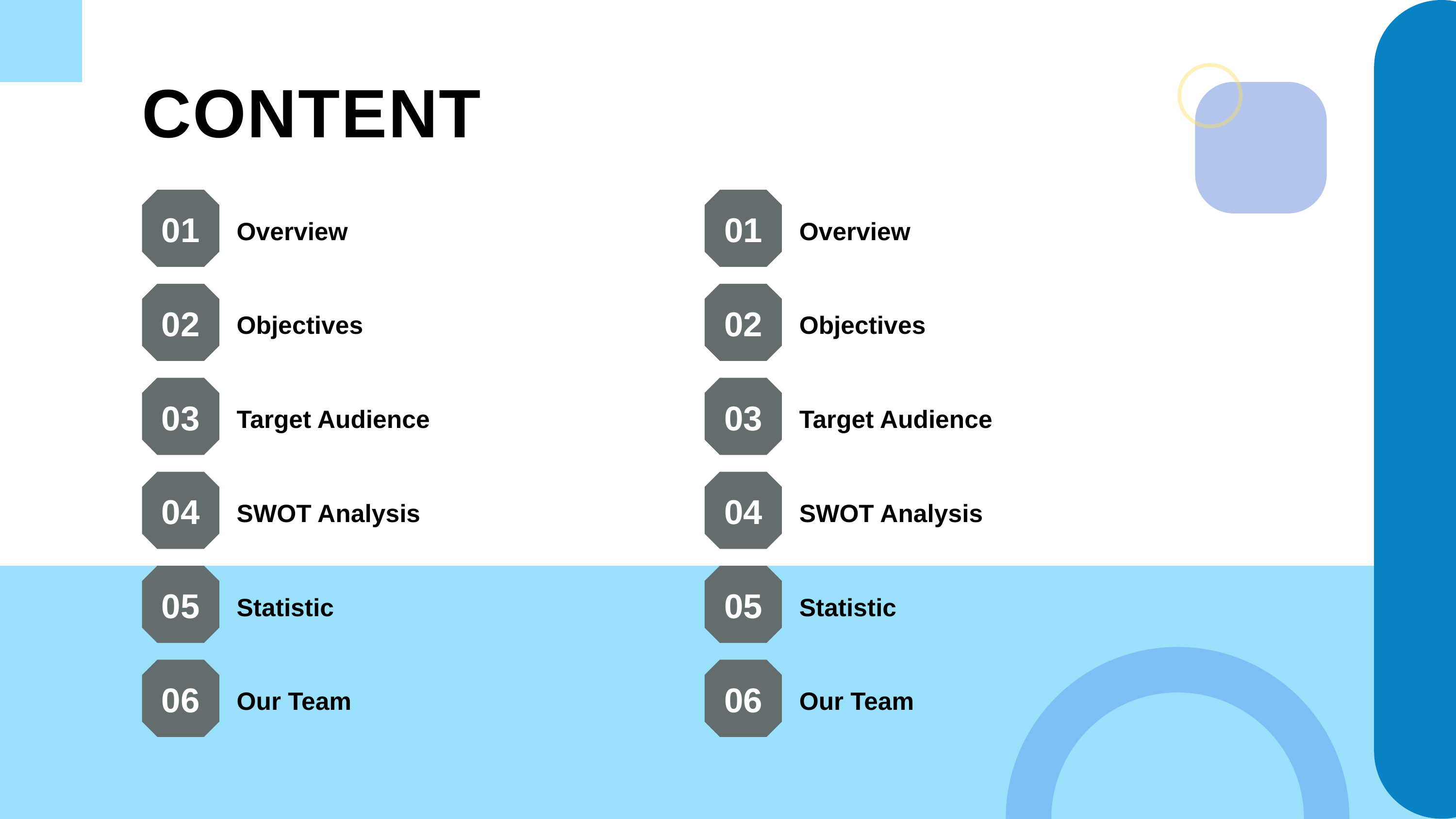

CONTENT

01

01
Overview
Overview

02

02
Objectives
Objectives

03

03
Target Audience
Target Audience

04

04
SWOT Analysis
SWOT Analysis

05

05

Statistic
Statistic

06

06

Our Team
Our Team